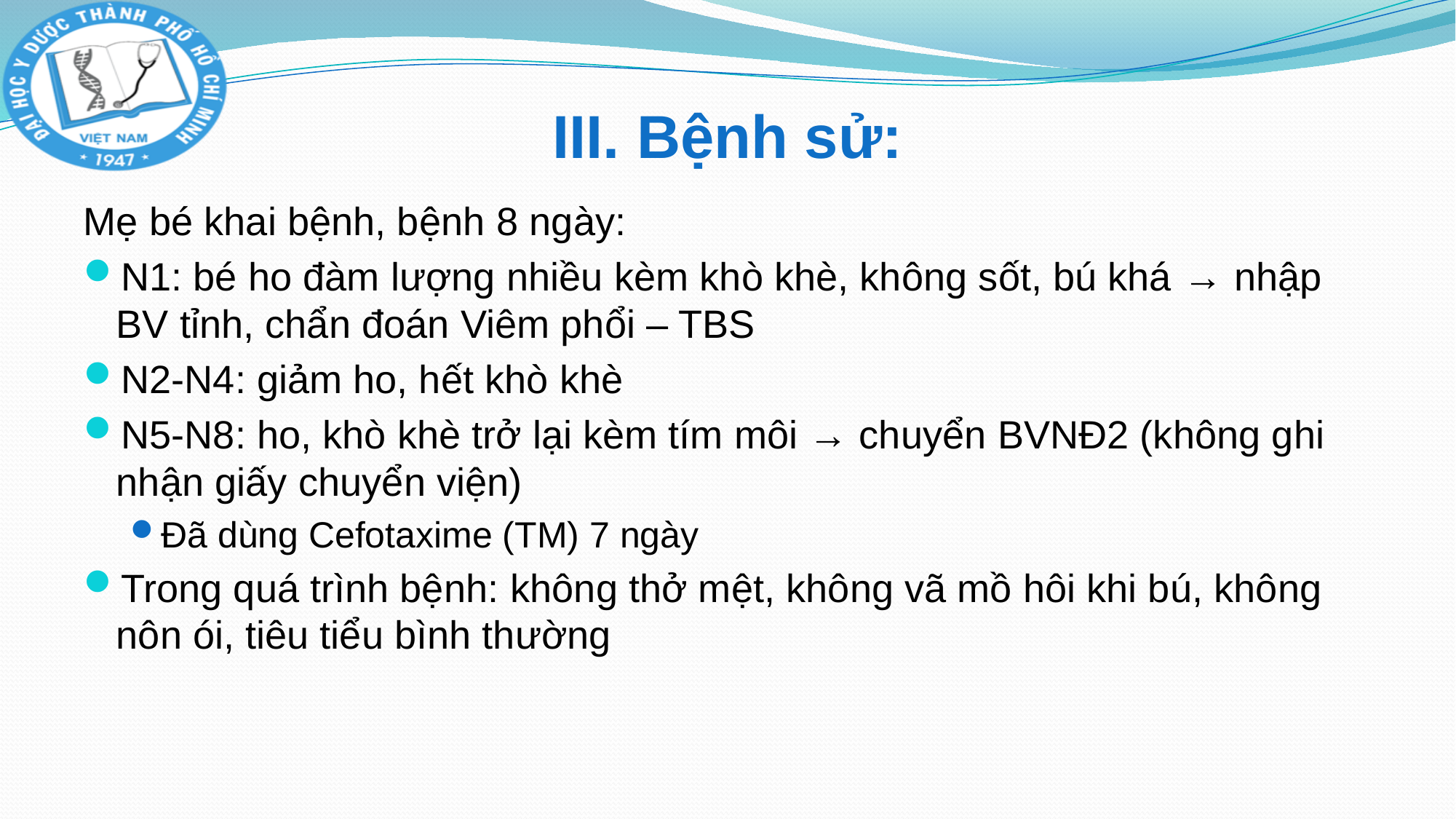

# III. Bệnh sử:
Mẹ bé khai bệnh, bệnh 8 ngày:
N1: bé ho đàm lượng nhiều kèm khò khè, không sốt, bú khá → nhập BV tỉnh, chẩn đoán Viêm phổi – TBS
N2-N4: giảm ho, hết khò khè
N5-N8: ho, khò khè trở lại kèm tím môi → chuyển BVNĐ2 (không ghi nhận giấy chuyển viện)
Đã dùng Cefotaxime (TM) 7 ngày
Trong quá trình bệnh: không thở mệt, không vã mồ hôi khi bú, không nôn ói, tiêu tiểu bình thường